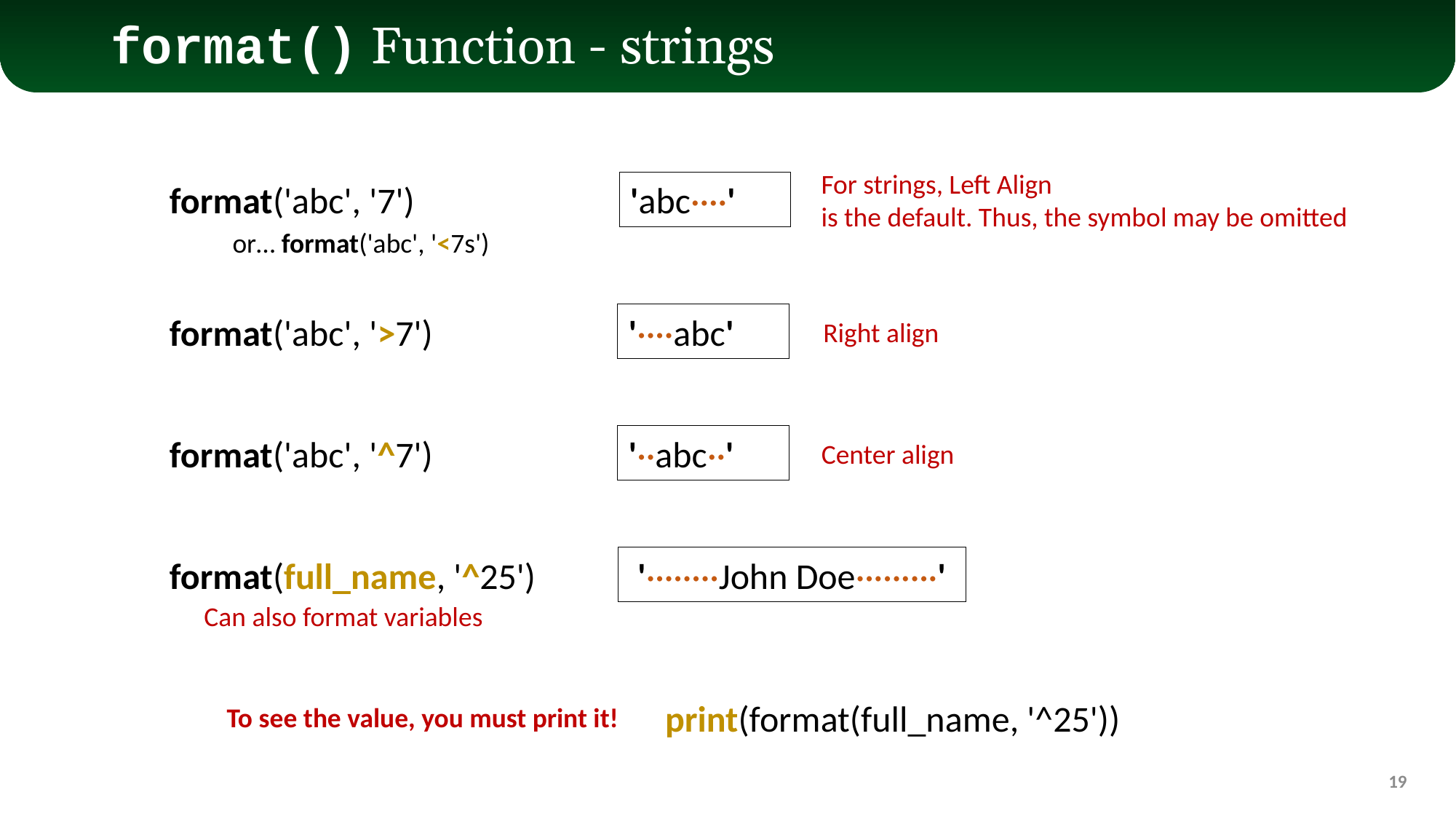

# format() Function - strings
For strings, Left Align
is the default. Thus, the symbol may be omitted
format('abc', '7')
'abc····'
or… format('abc', '<7s')
format('abc', '>7')
'····abc'
Right align
format('abc', '^7')
'··abc··'
Center align
format(full_name, '^25')
'········John Doe·········'
Can also format variables
print(format(full_name, '^25'))
To see the value, you must print it!
19